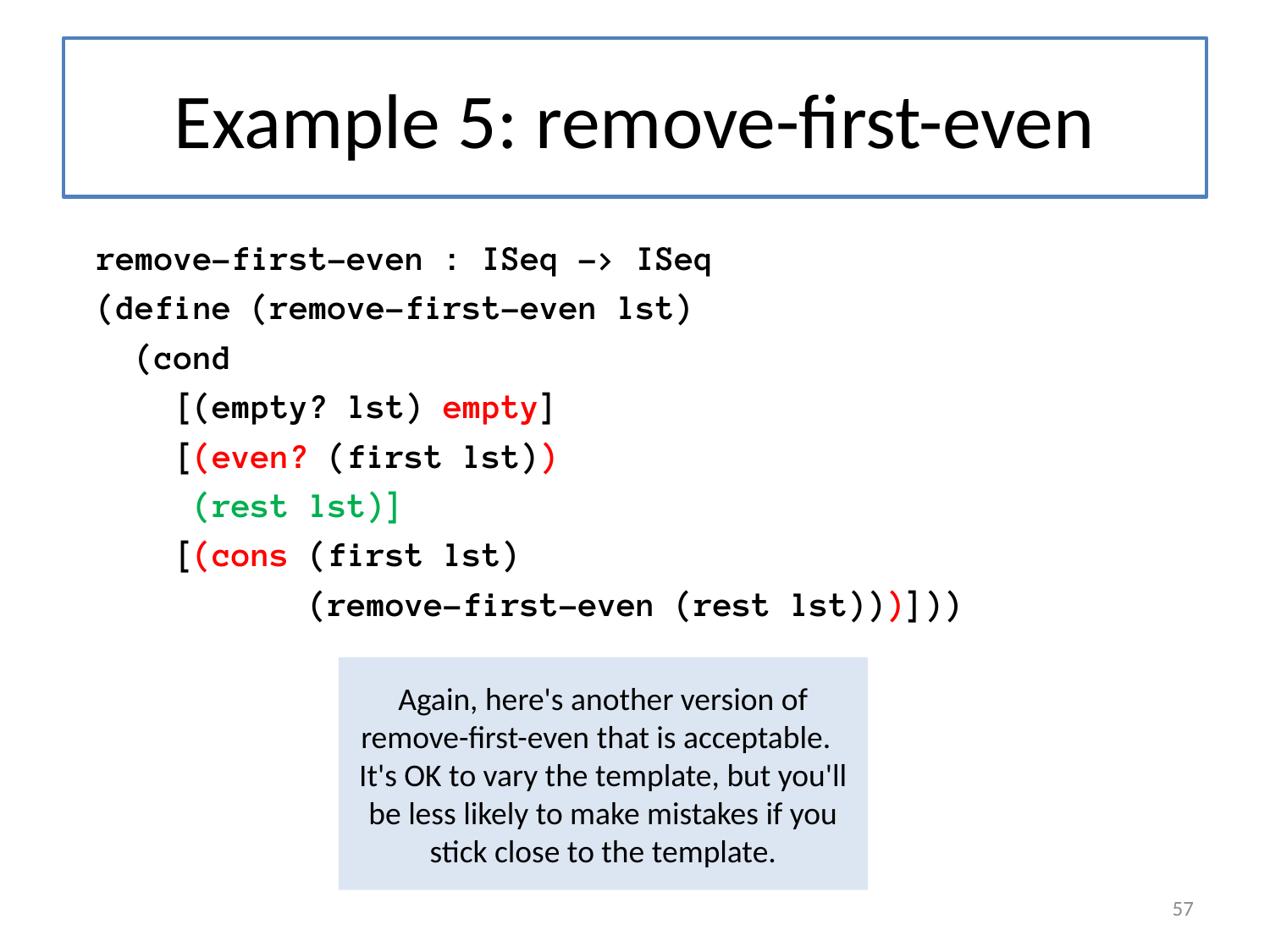

# Example 5: remove-first-even
remove-first-even : ISeq -> ISeq
(define (remove-first-even lst)
  (cond
    [(empty? lst) empty]
    [(even? (first lst))
     (rest lst)]
    [(cons (first lst)
           (remove-first-even (rest lst)))]))

Again, here's another version of remove-first-even that is acceptable.   It's OK to vary the template, but you'll be less likely to make mistakes if you stick close to the template.
57